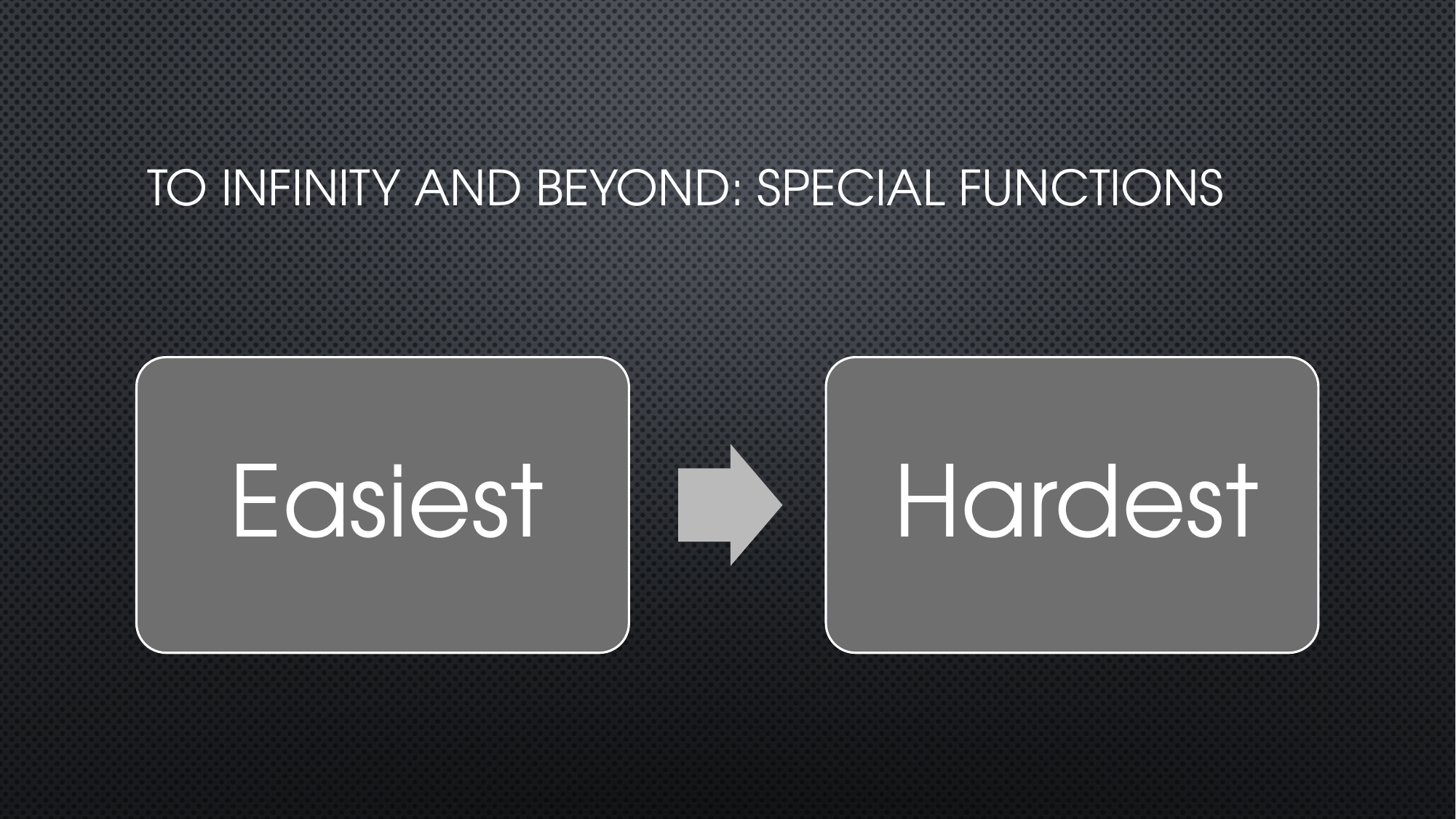

# To infinity and beyond: Special functions
Easiest

Hardest